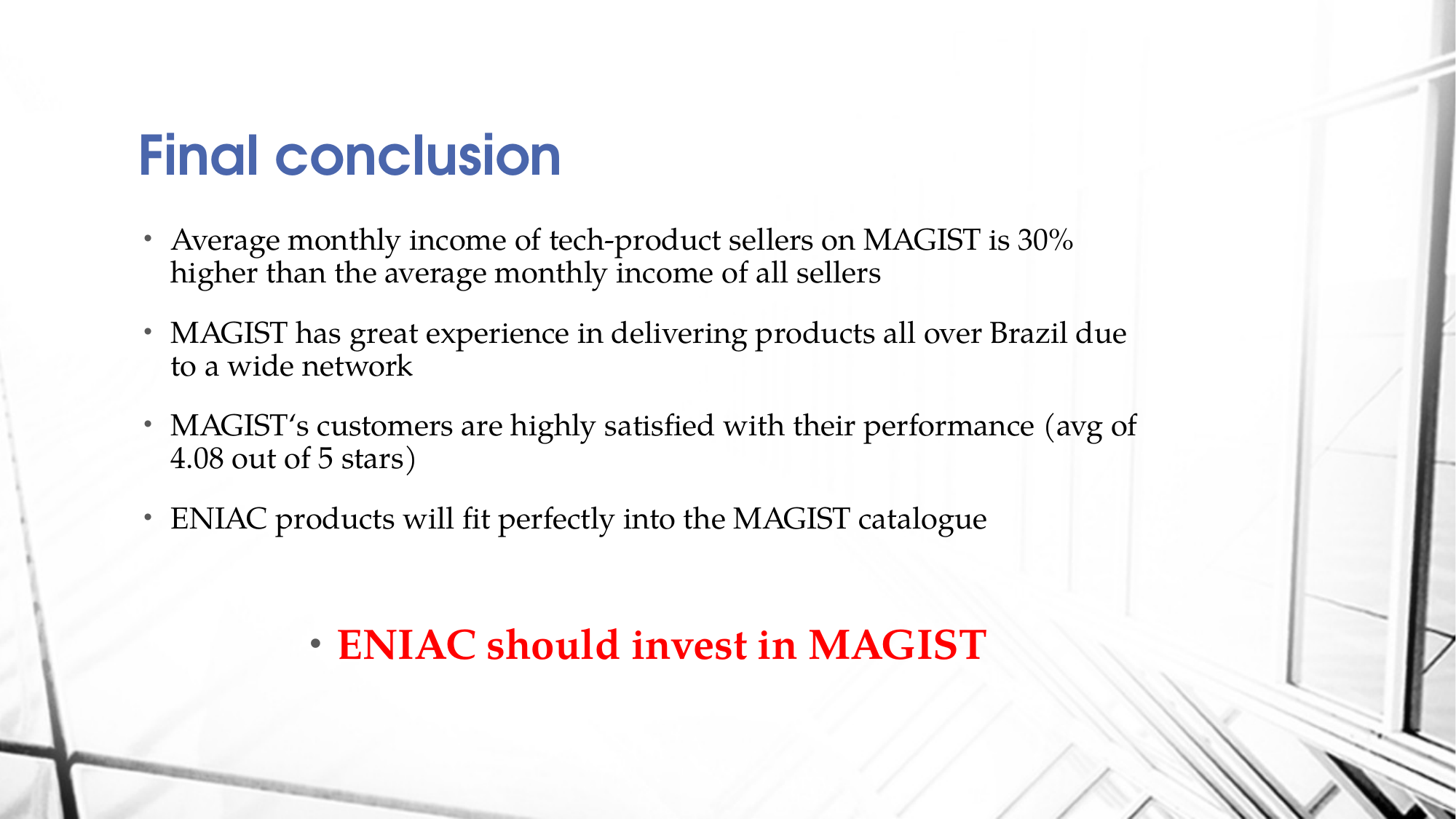

# Final conclusion
Average monthly income of tech-product sellers on MAGIST is 30% higher than the average monthly income of all sellers
MAGIST has great experience in delivering products all over Brazil due to a wide network
MAGIST‘s customers are highly satisfied with their performance (avg of 4.08 out of 5 stars)
ENIAC products will fit perfectly into the MAGIST catalogue

ENIAC should invest in MAGIST